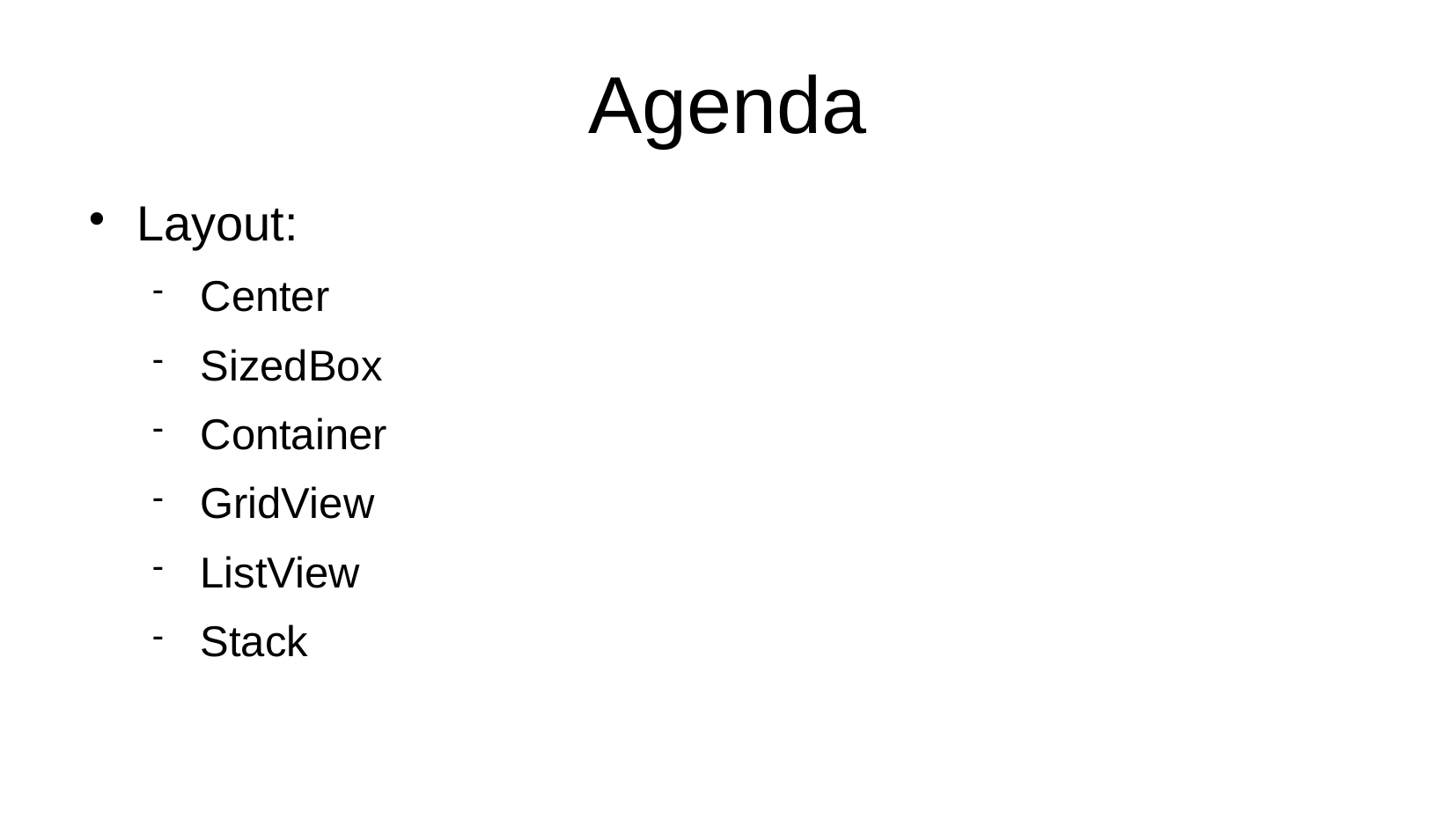

Agenda
Layout:
Center
SizedBox
Container
GridView
ListView
Stack